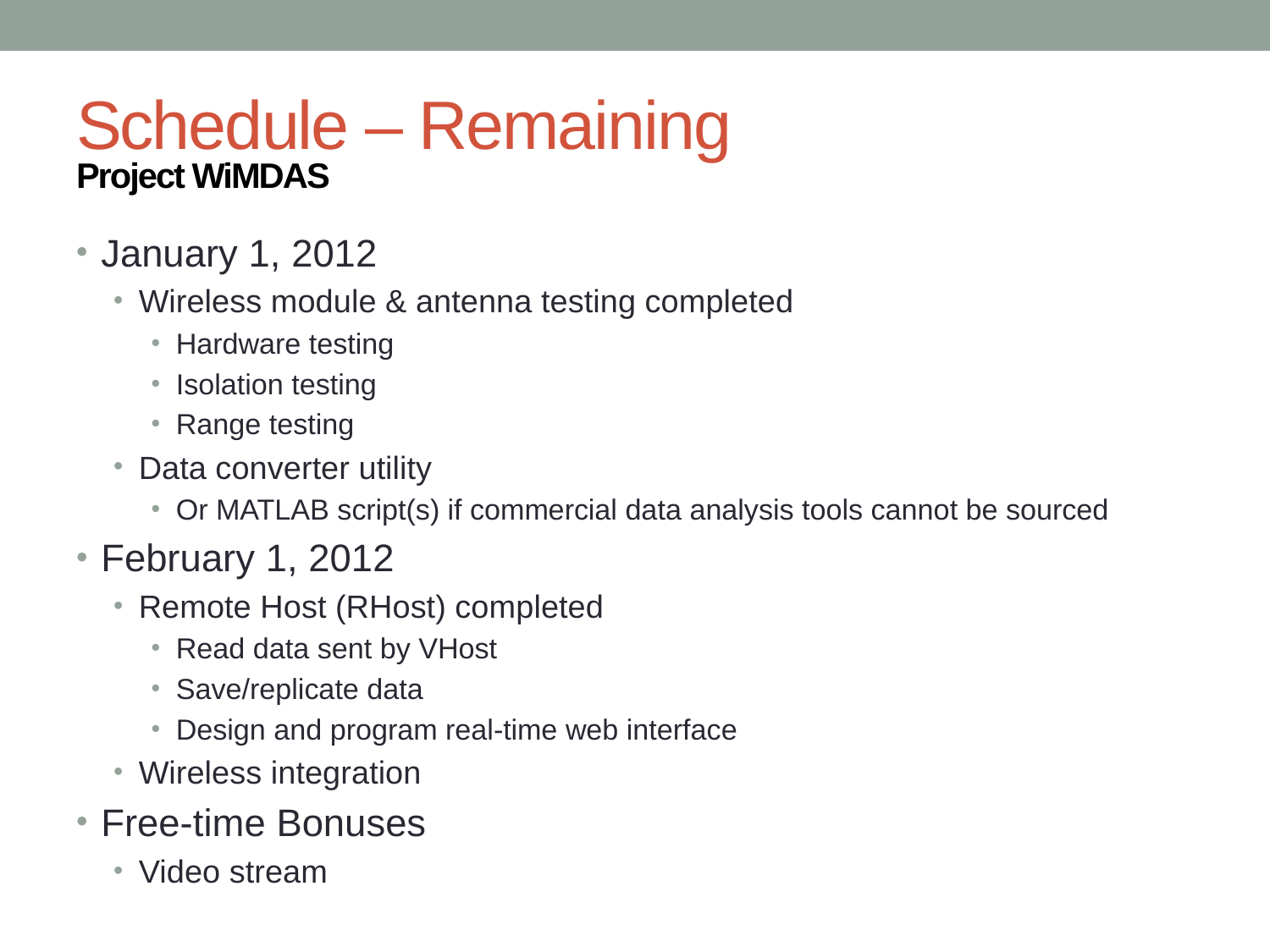

# Schedule – Remaining
Project WiMDAS
January 1, 2012
Wireless module & antenna testing completed
Hardware testing
Isolation testing
Range testing
Data converter utility
Or MATLAB script(s) if commercial data analysis tools cannot be sourced
February 1, 2012
Remote Host (RHost) completed
Read data sent by VHost
Save/replicate data
Design and program real-time web interface
Wireless integration
Free-time Bonuses
Video stream